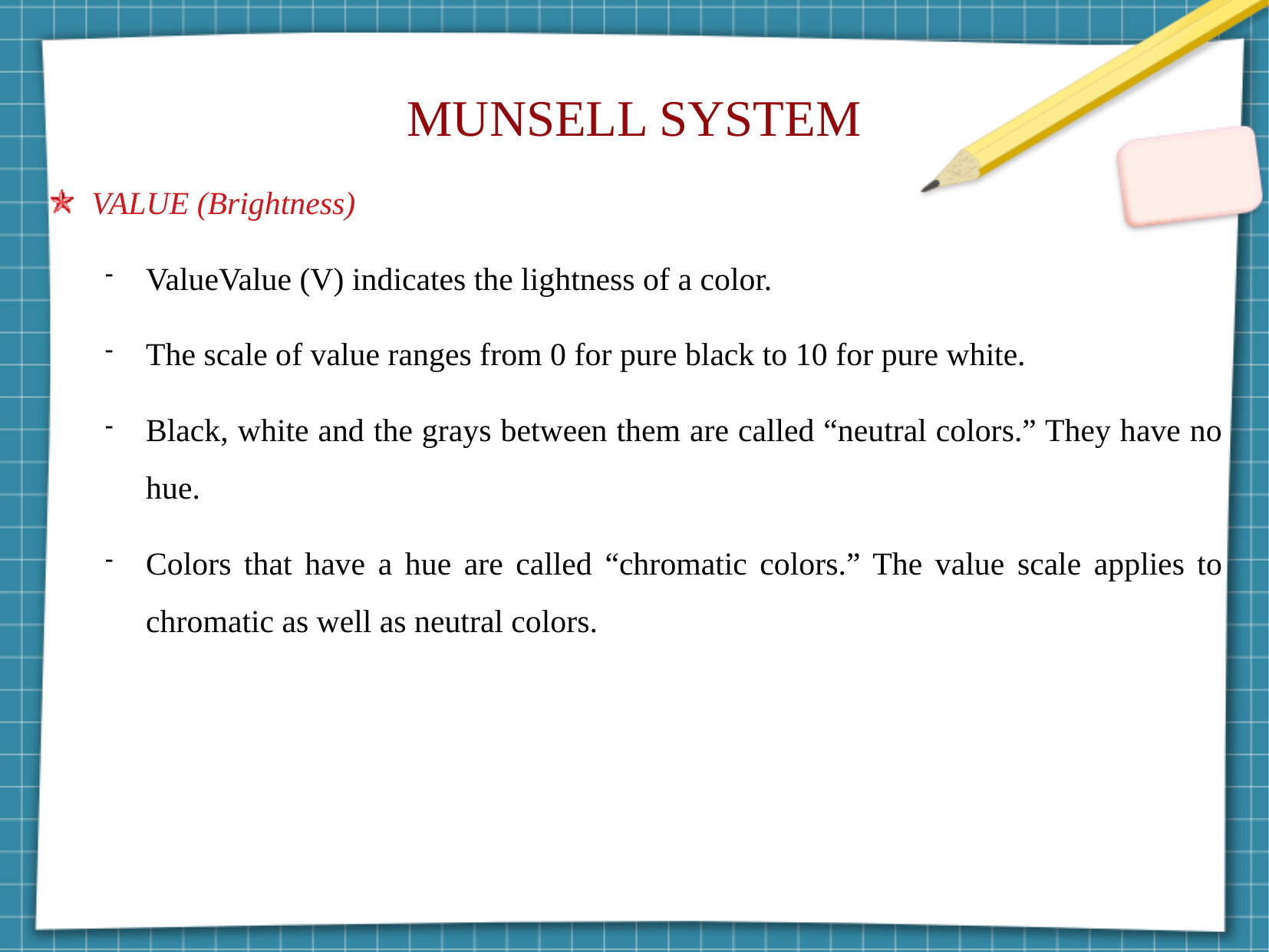

MUNSELL SYSTEM
VALUE (Brightness)
ValueValue (V) indicates the lightness of a color.
The scale of value ranges from 0 for pure black to 10 for pure white.
Black, white and the grays between them are called “neutral colors.” They have no hue.
Colors that have a hue are called “chromatic colors.” The value scale applies to chromatic as well as neutral colors.